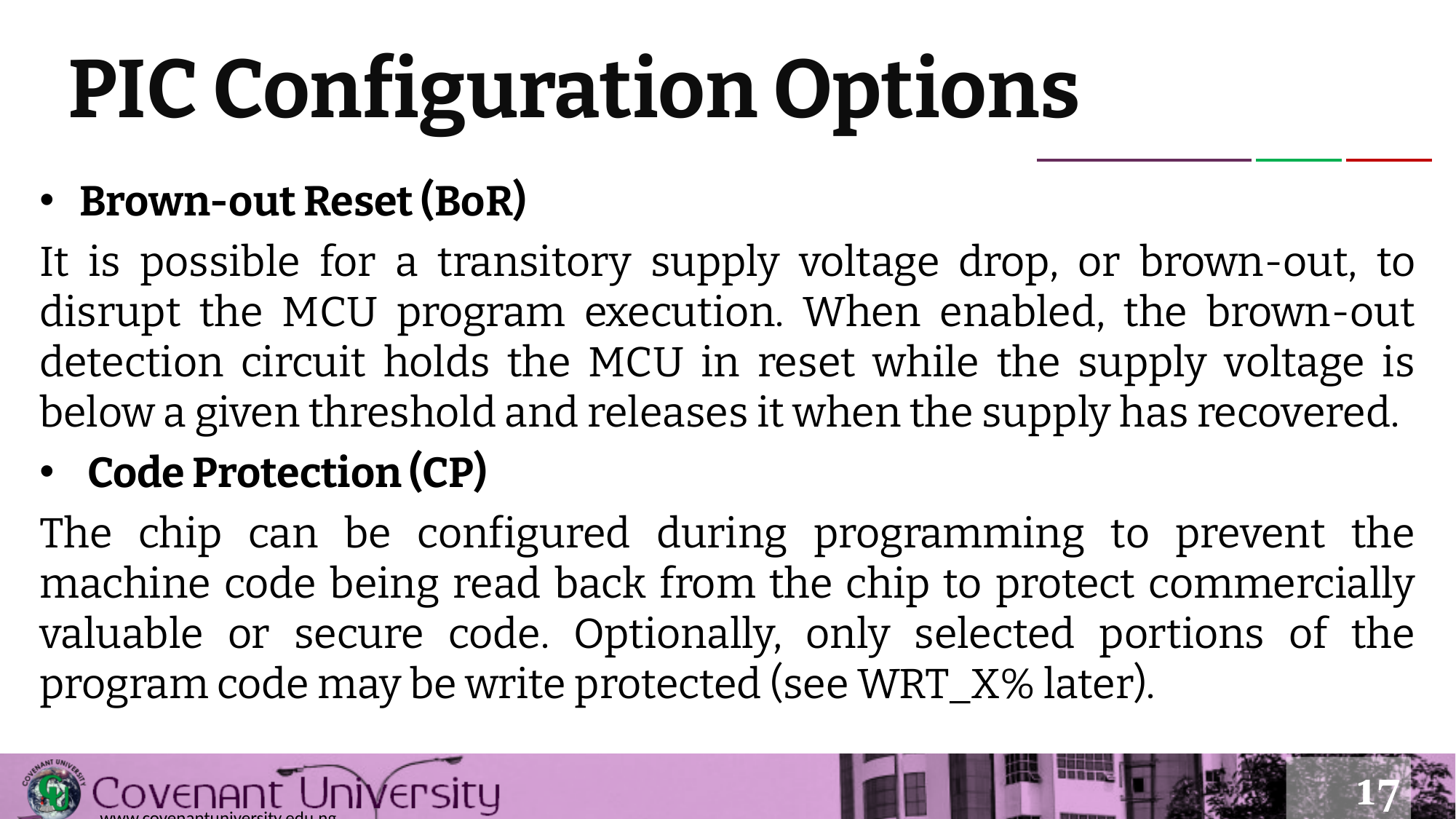

# PIC Configuration Options
Brown-out Reset (BoR)
It is possible for a transitory supply voltage drop, or brown-out, to disrupt the MCU program execution. When enabled, the brown-out detection circuit holds the MCU in reset while the supply voltage is below a given threshold and releases it when the supply has recovered.
 Code Protection (CP)
The chip can be configured during programming to prevent the machine code being read back from the chip to protect commercially valuable or secure code. Optionally, only selected portions of the program code may be write protected (see WRT_X% later).